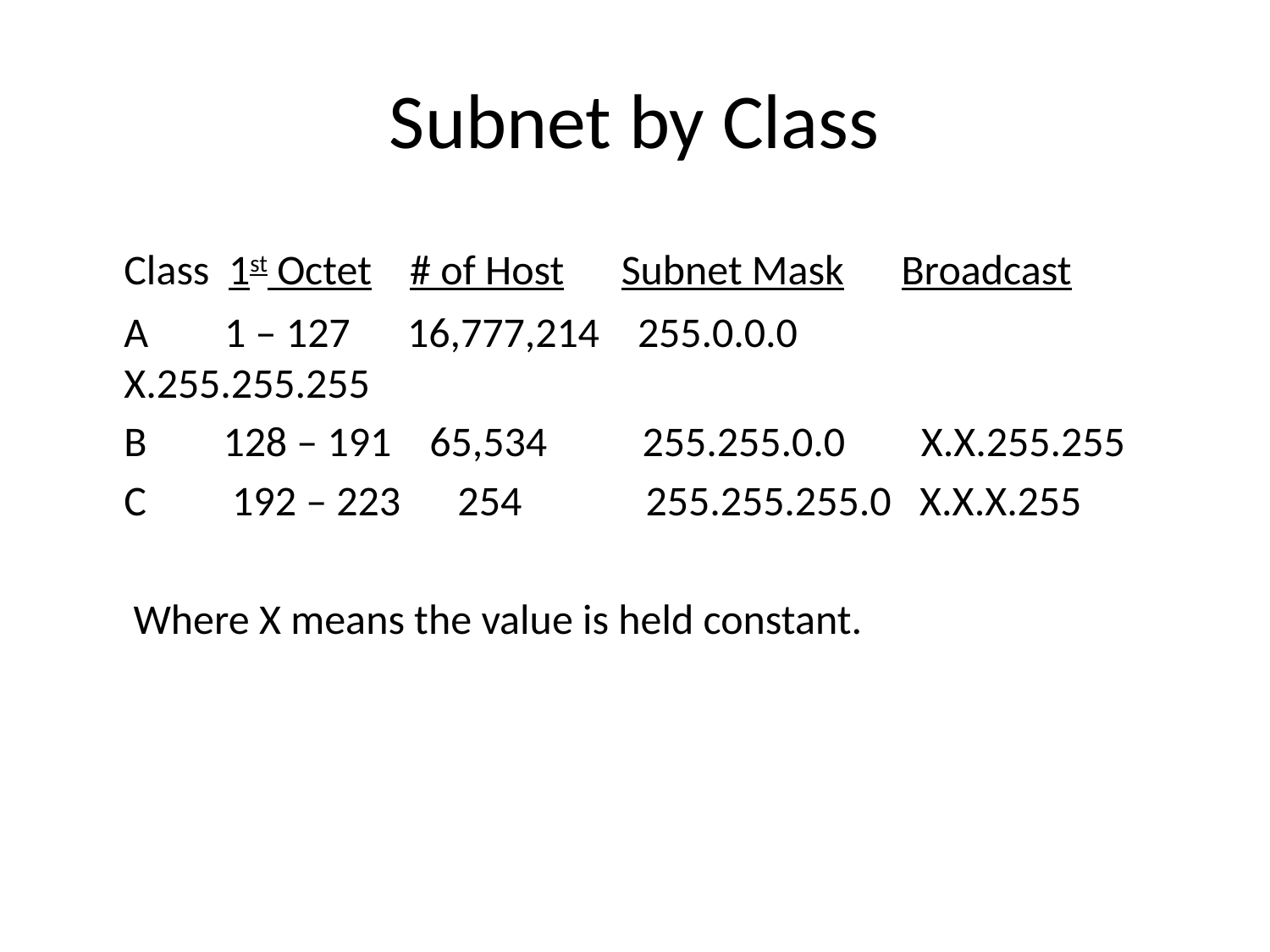

# Subnet by Class
	Class  1st Octet    # of Host      Subnet Mask      Broadcast
     A        1 – 127      16,777,214    255.0.0.0	        X.255.255.255
     B        128 – 191    65,534          255.255.0.0        X.X.255.255
     C         192 – 223      254             255.255.255.0   X.X.X.255

      Where X means the value is held constant.